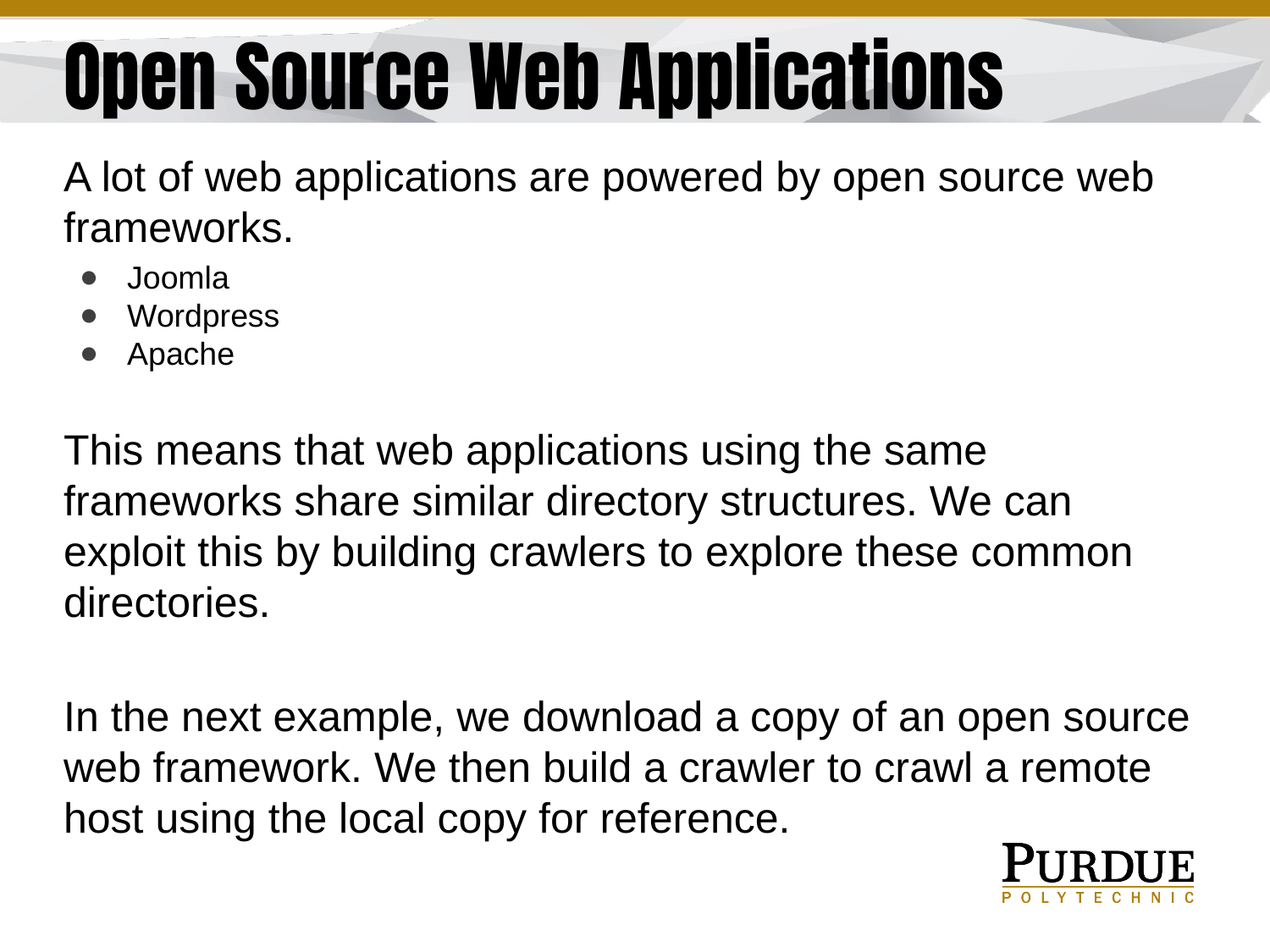

Open Source Web Applications
A lot of web applications are powered by open source web frameworks.
Joomla
Wordpress
Apache

This means that web applications using the same frameworks share similar directory structures. We can exploit this by building crawlers to explore these common directories.

In the next example, we download a copy of an open source web framework. We then build a crawler to crawl a remote host using the local copy for reference.